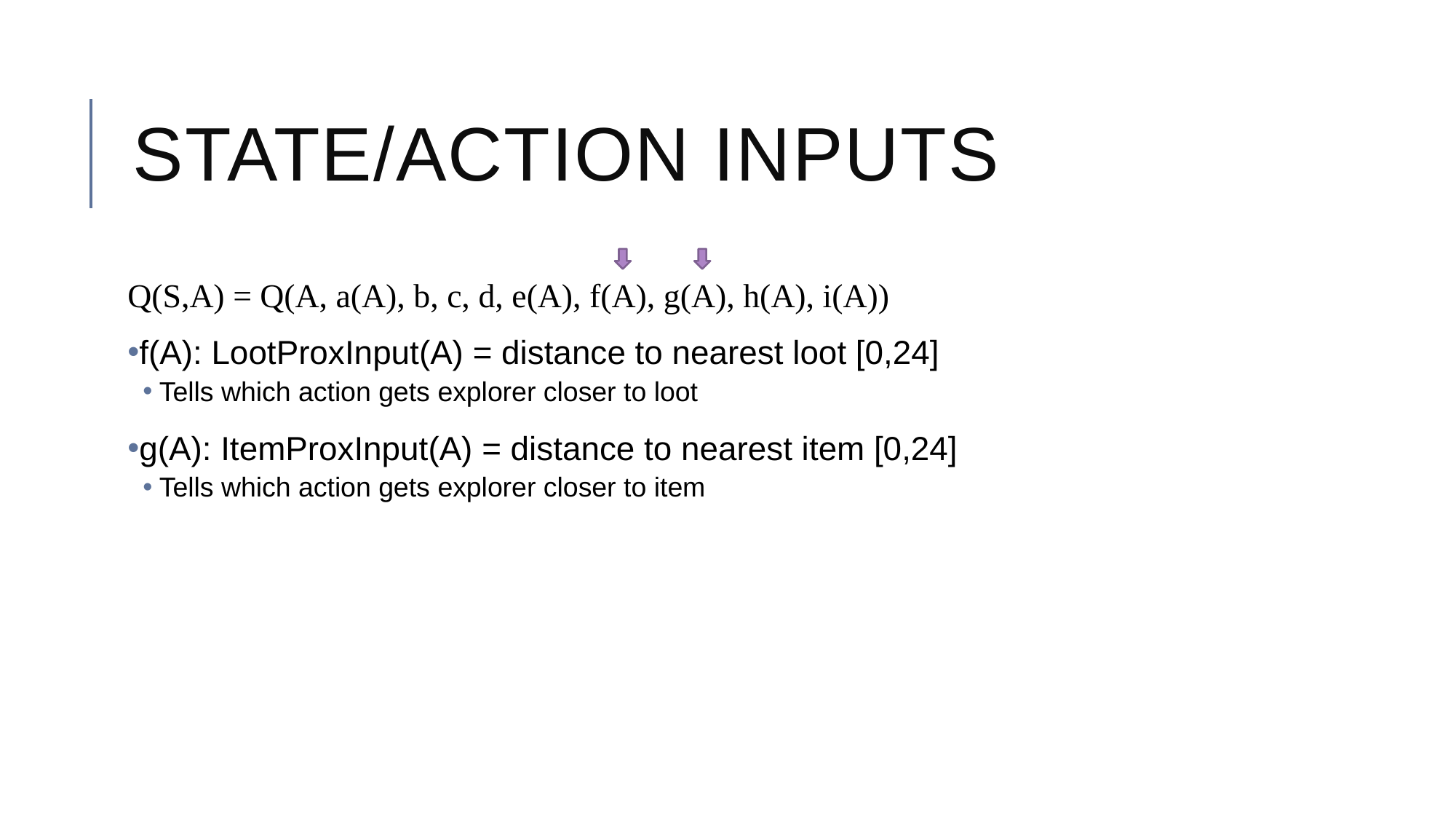

# State/Action inputs

Q(S,A) = Q(A, a(A), b, c, d, e(A), f(A), g(A), h(A), i(A))
f(A): LootProxInput(A) = distance to nearest loot [0,24]
Tells which action gets explorer closer to loot
g(A): ItemProxInput(A) = distance to nearest item [0,24]
Tells which action gets explorer closer to item